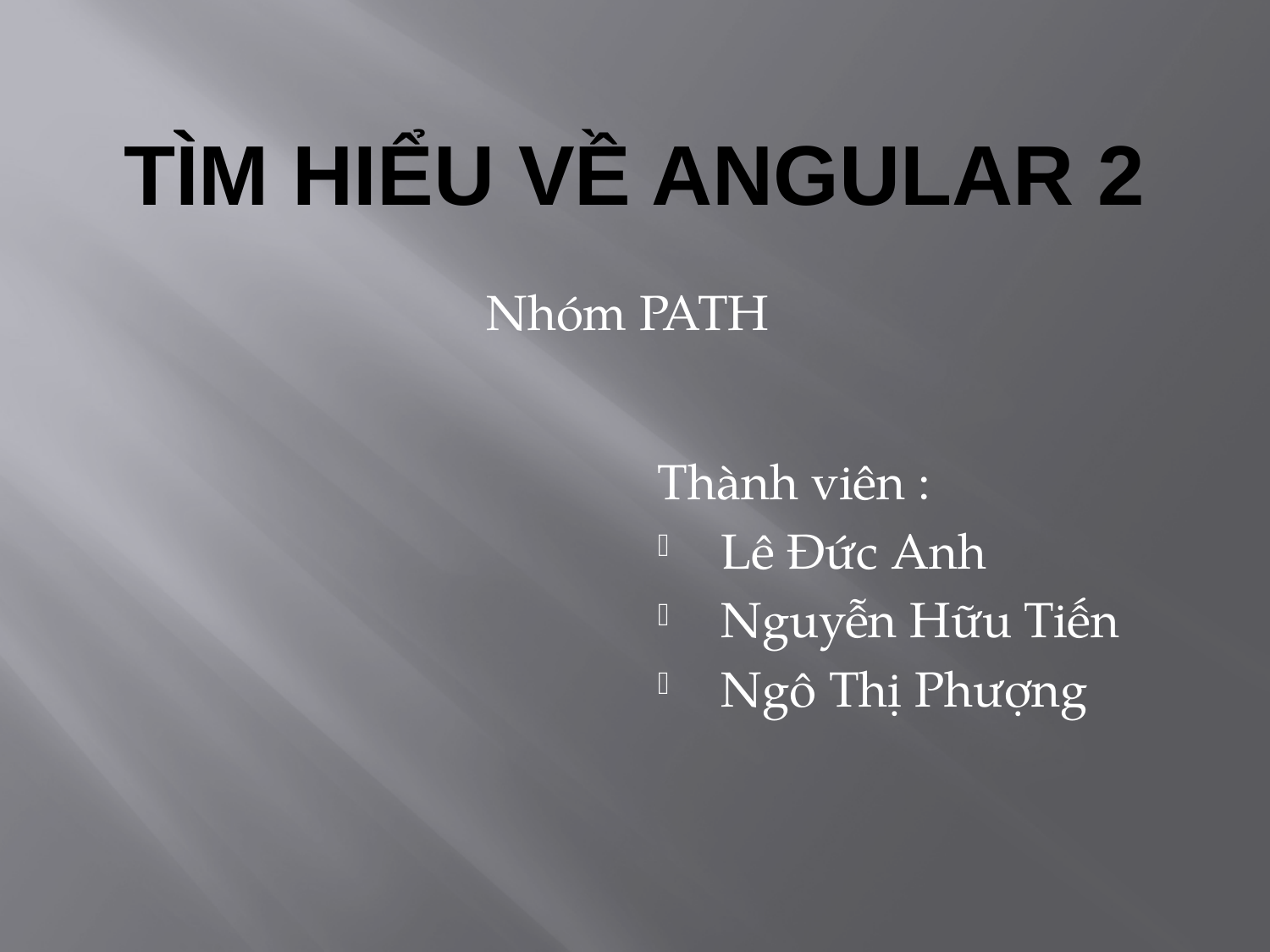

# Tìm hiểu về Angular 2
Nhóm PATH
Thành viên :
Lê Đức Anh
Nguyễn Hữu Tiến
Ngô Thị Phượng